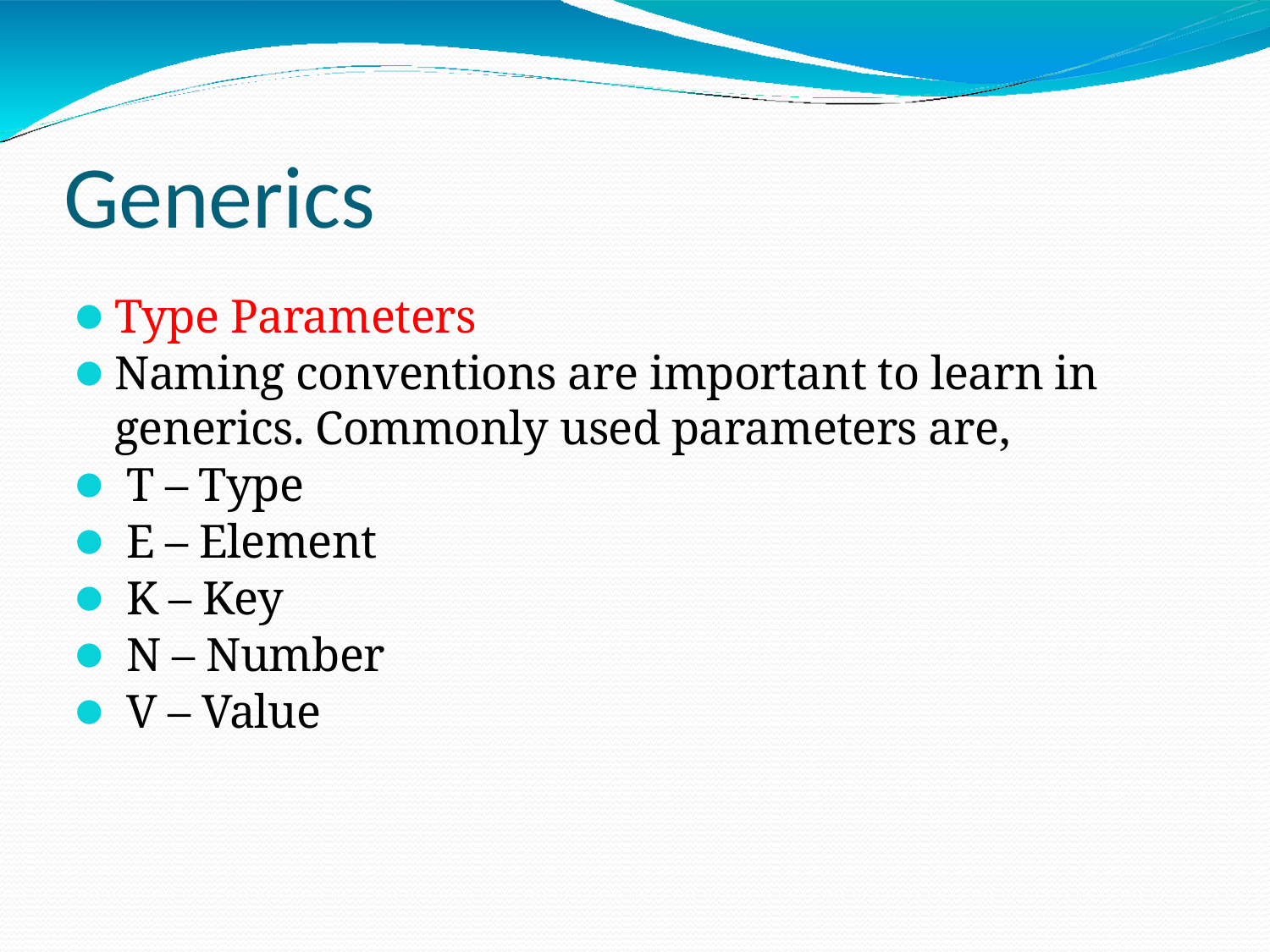

# Generics
Type Parameters
Naming conventions are important to learn in generics. Commonly used parameters are,
 T – Type
 E – Element
 K – Key
 N – Number
 V – Value